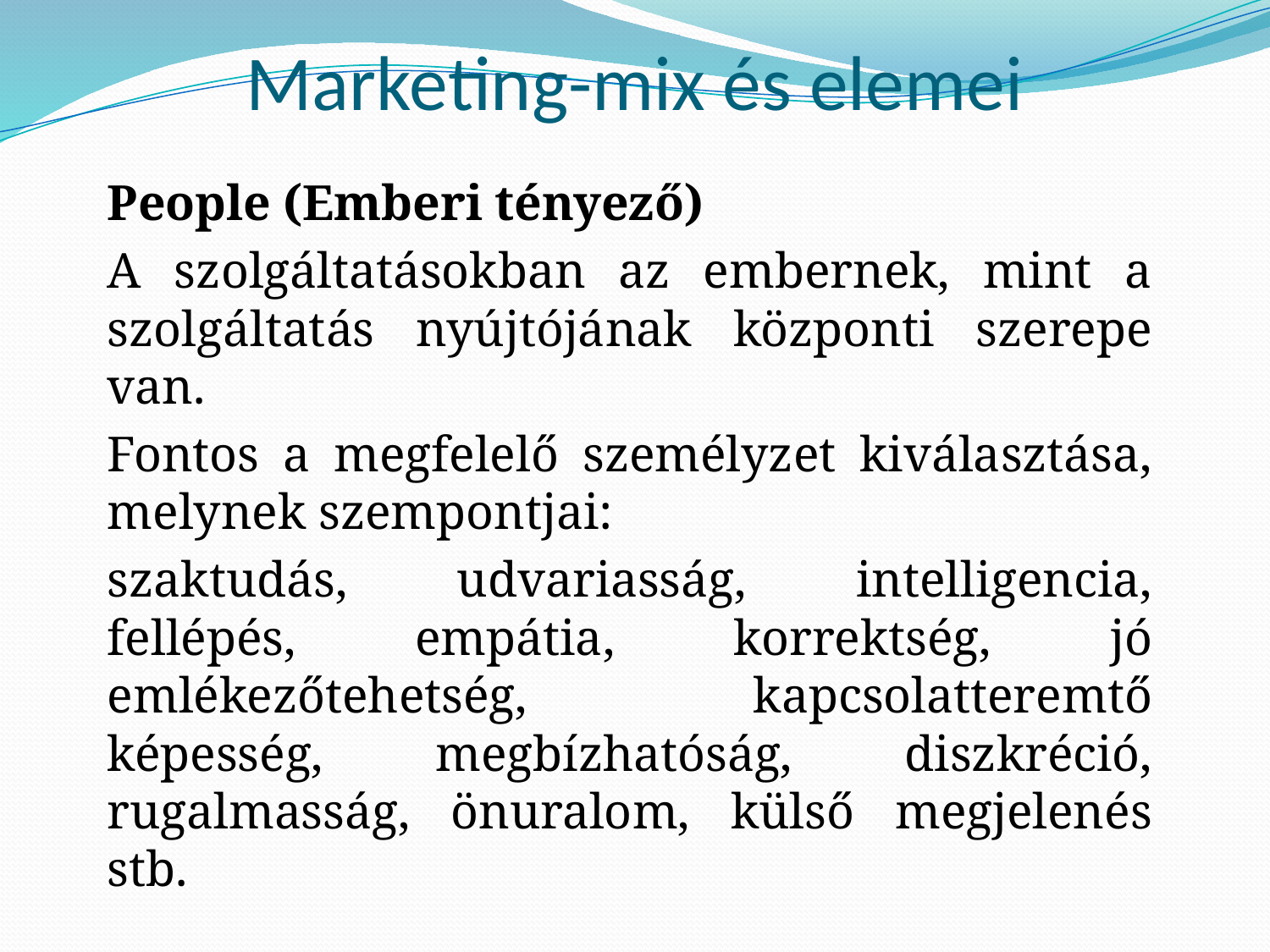

# Marketing-mix és elemei
People (Emberi tényező)
A szolgáltatásokban az embernek, mint a szolgáltatás nyújtójának központi szerepe van.
Fontos a megfelelő személyzet kiválasztása, melynek szempontjai:
szaktudás, udvariasság, intelligencia, fellépés, empátia, korrektség, jó emlékezőtehetség, kapcsolatteremtő képesség, megbízhatóság, diszkréció, rugalmasság, önuralom, külső megjelenés stb.